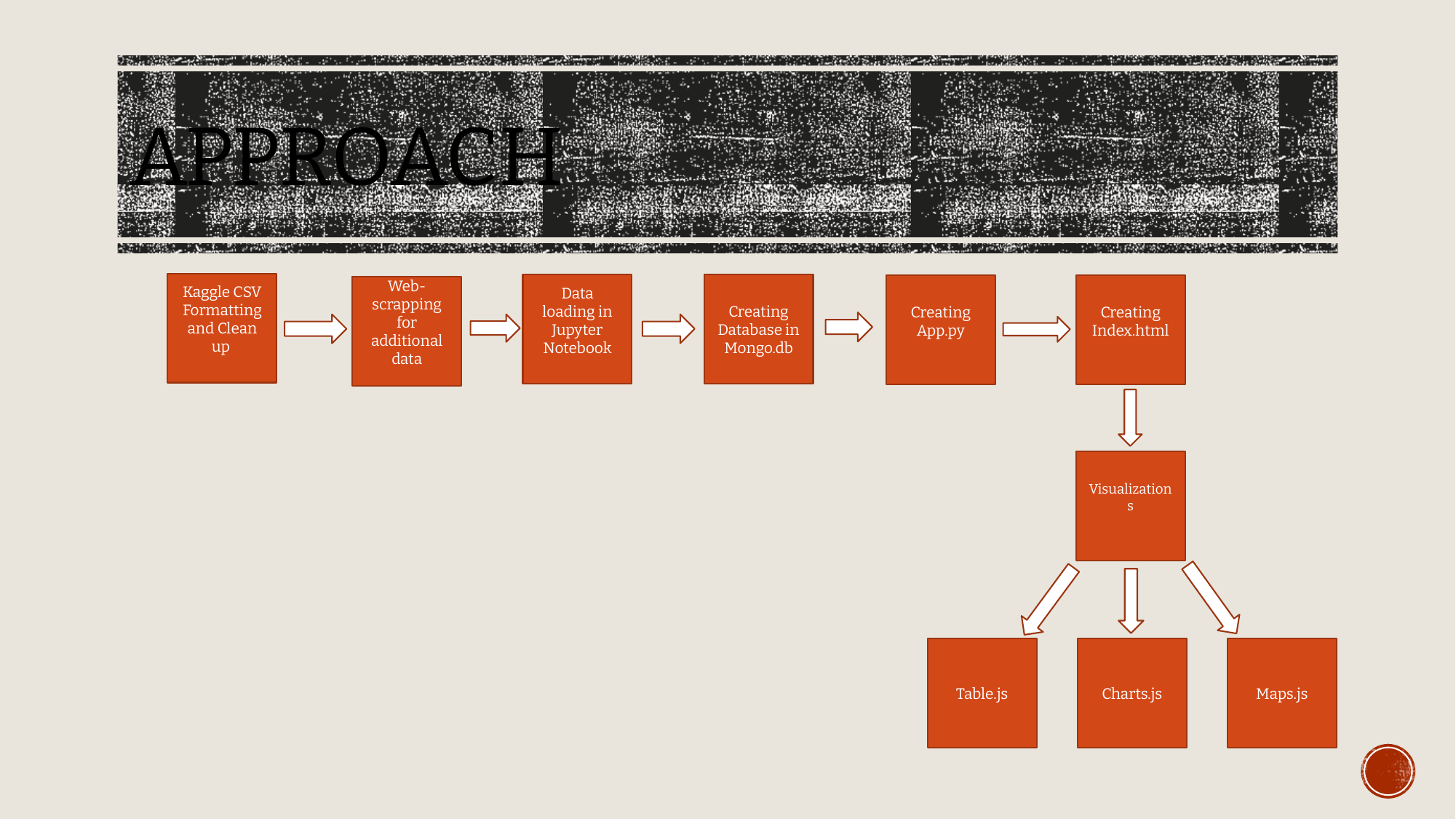

# Approach

Kaggle CSV Formatting and Clean up

Data loading in Jupyter Notebook

Creating Database in Mongo.db
Creating App.py

Creating Index.html

Web-scrapping for additional data

Visualizations

Table.js
Charts.js
Maps.js